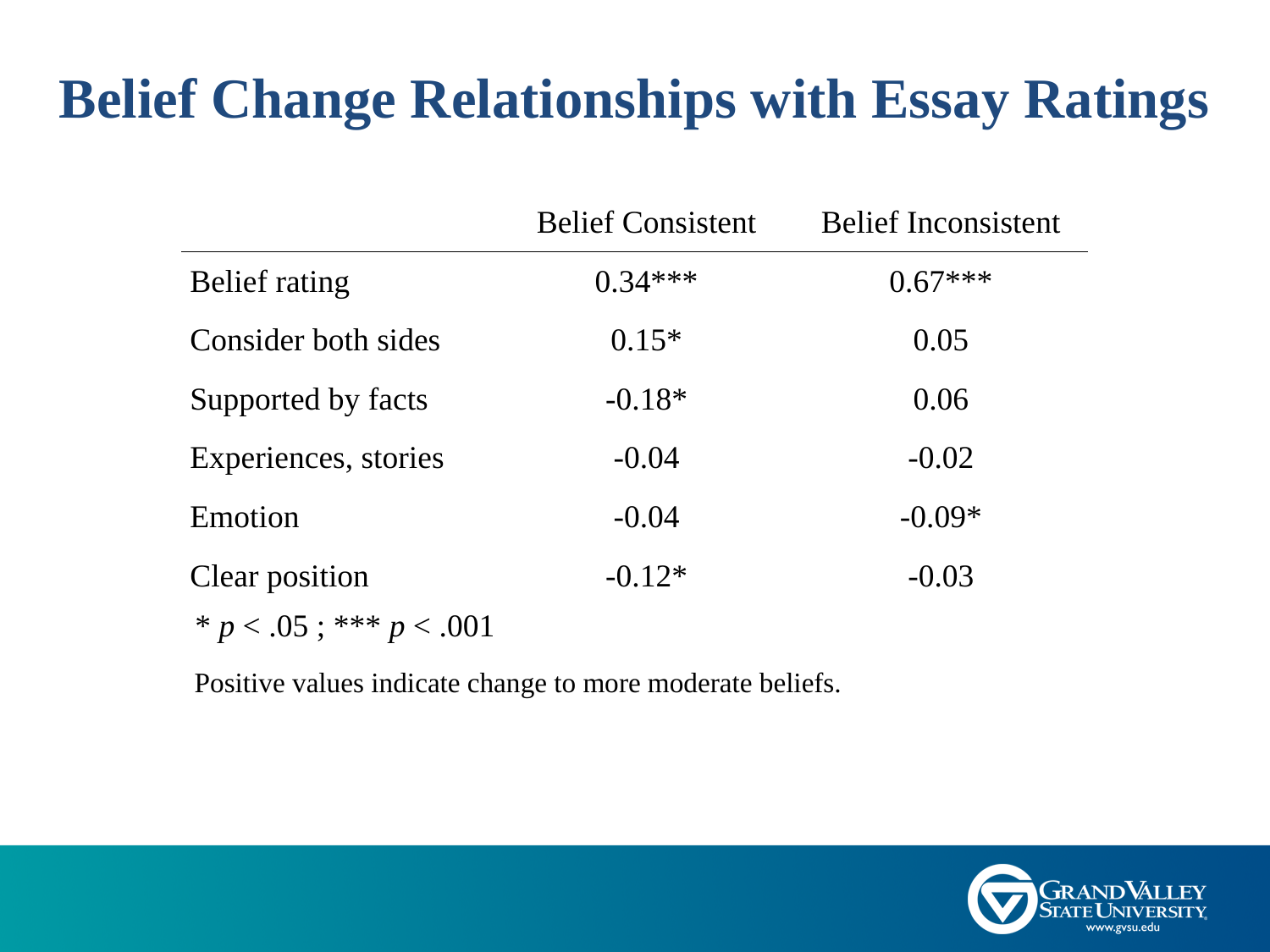

# Belief Change Relationships with Essay Ratings
|  | Belief Consistent | Belief Inconsistent |
| --- | --- | --- |
| Belief rating | 0.34\*\*\* | 0.67\*\*\* |
| Consider both sides | 0.15\* | 0.05 |
| Supported by facts | -0.18\* | 0.06 |
| Experiences, stories | -0.04 | -0.02 |
| Emotion | -0.04 | -0.09\* |
| Clear position | -0.12\* | -0.03 |
* p < .05 ; *** p < .001
Positive values indicate change to more moderate beliefs.